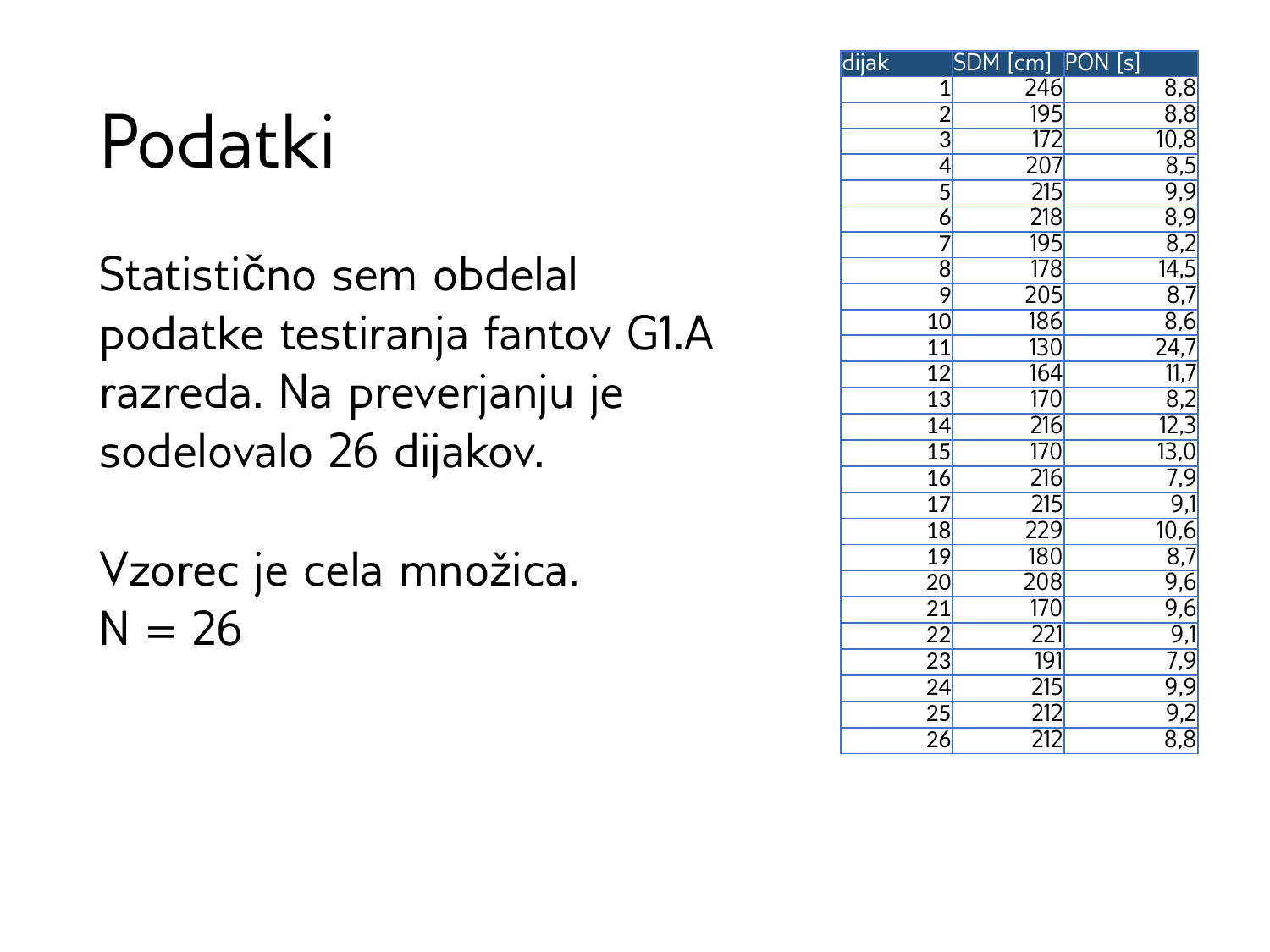

# Podatki
| dijak | SDM [cm] | PON [s] |
| --- | --- | --- |
| 1 | 246 | 8,8 |
| 2 | 195 | 8,8 |
| 3 | 172 | 10,8 |
| 4 | 207 | 8,5 |
| 5 | 215 | 9,9 |
| 6 | 218 | 8,9 |
| 7 | 195 | 8,2 |
| 8 | 178 | 14,5 |
| 9 | 205 | 8,7 |
| 10 | 186 | 8,6 |
| 11 | 130 | 24,7 |
| 12 | 164 | 11,7 |
| 13 | 170 | 8,2 |
| 14 | 216 | 12,3 |
| 15 | 170 | 13,0 |
| 16 | 216 | 7,9 |
| 17 | 215 | 9,1 |
| 18 | 229 | 10,6 |
| 19 | 180 | 8,7 |
| 20 | 208 | 9,6 |
| 21 | 170 | 9,6 |
| 22 | 221 | 9,1 |
| 23 | 191 | 7,9 |
| 24 | 215 | 9,9 |
| 25 | 212 | 9,2 |
| 26 | 212 | 8,8 |
Statistično sem obdelal podatke testiranja fantov G1.A razreda. Na preverjanju je sodelovalo 26 dijakov.

Vzorec je cela množica.
N = 26